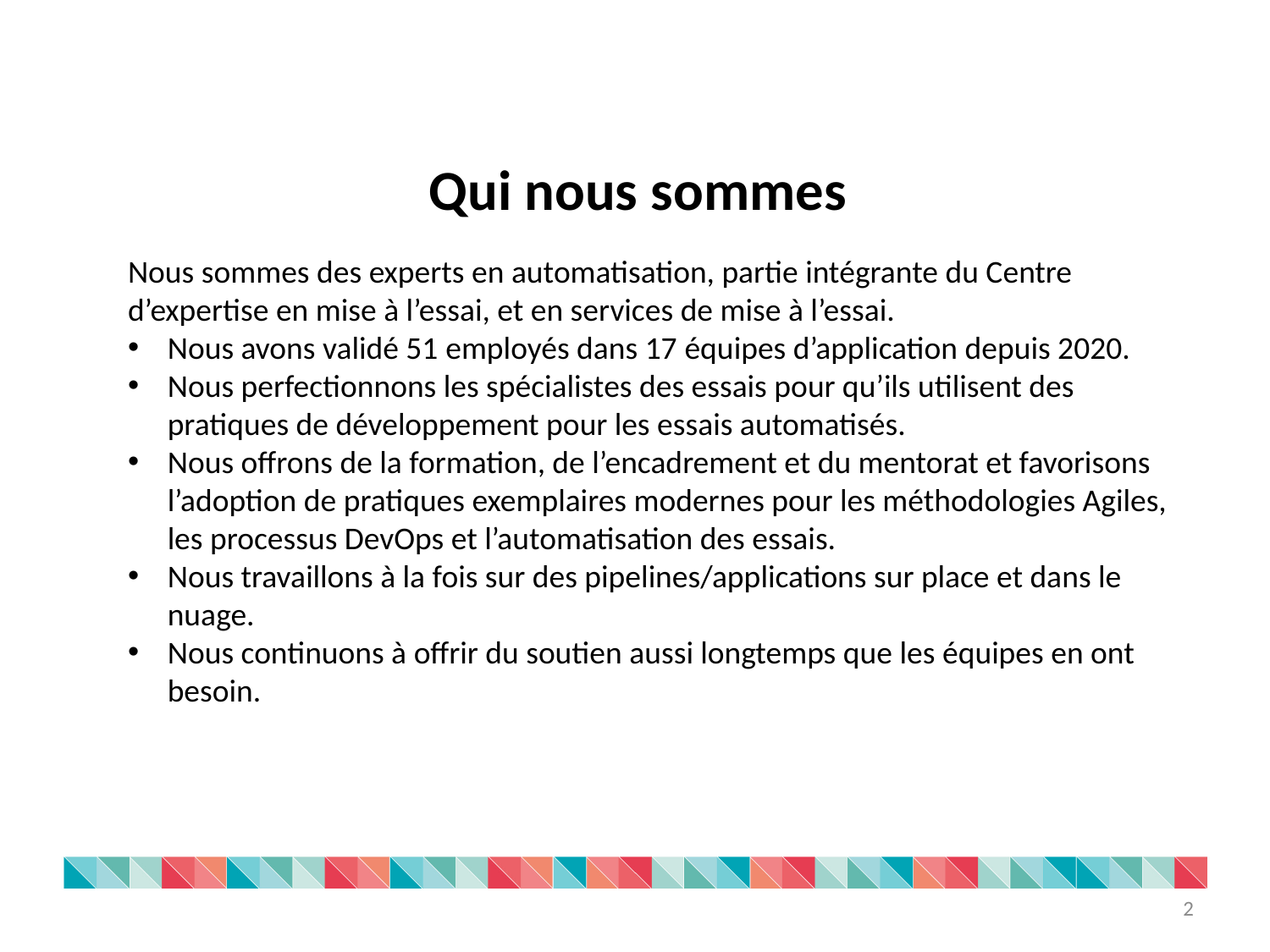

Qui nous sommes

Nous sommes des experts en automatisation, partie intégrante du Centre d’expertise en mise à l’essai, et en services de mise à l’essai.
Nous avons validé 51 employés dans 17 équipes d’application depuis 2020.
Nous perfectionnons les spécialistes des essais pour qu’ils utilisent des pratiques de développement pour les essais automatisés.
Nous offrons de la formation, de l’encadrement et du mentorat et favorisons l’adoption de pratiques exemplaires modernes pour les méthodologies Agiles, les processus DevOps et l’automatisation des essais.
Nous travaillons à la fois sur des pipelines/applications sur place et dans le nuage.
Nous continuons à offrir du soutien aussi longtemps que les équipes en ont besoin.

2